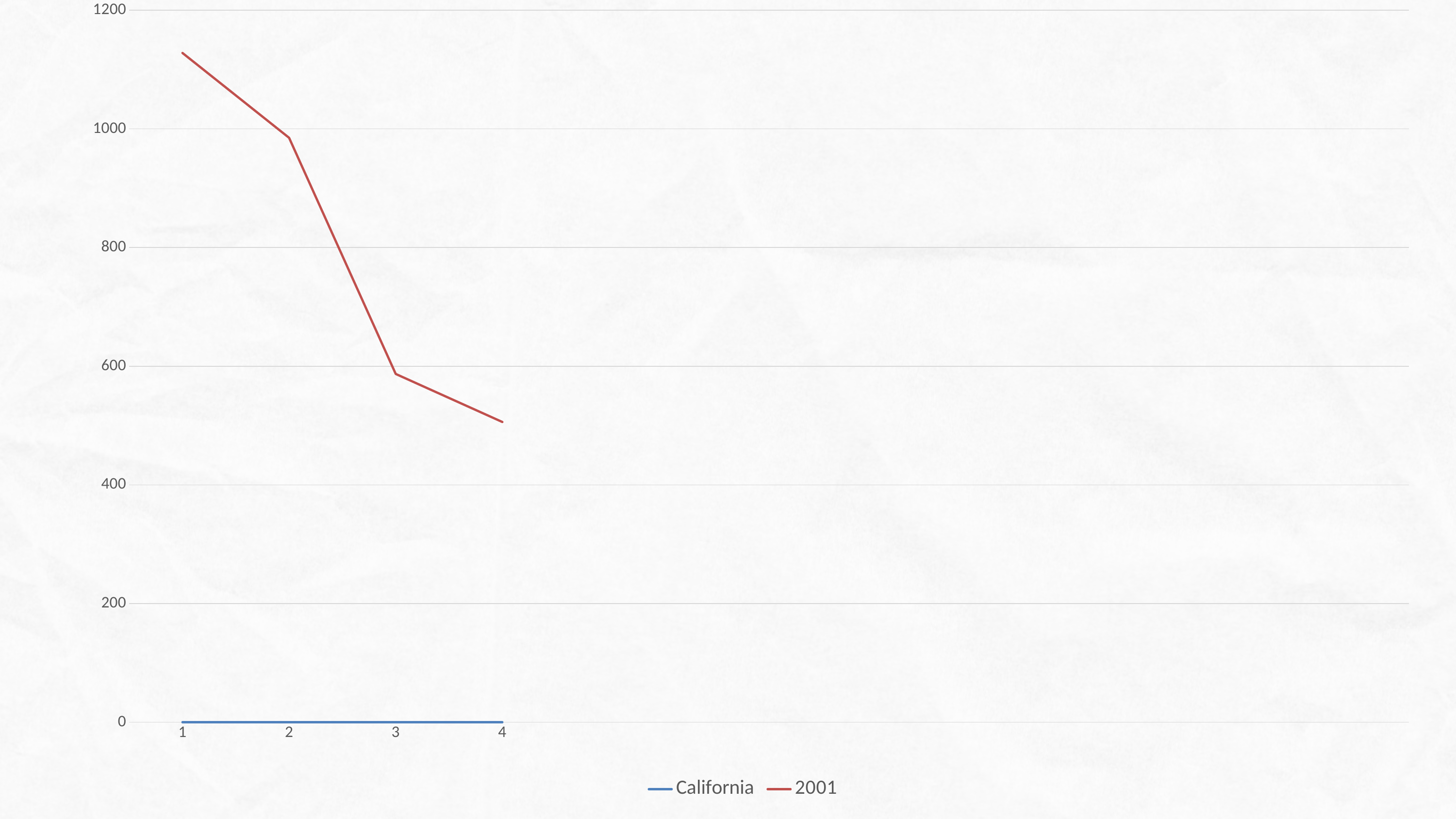

### Chart

| Category | California | 2001 |
|---|---|---|